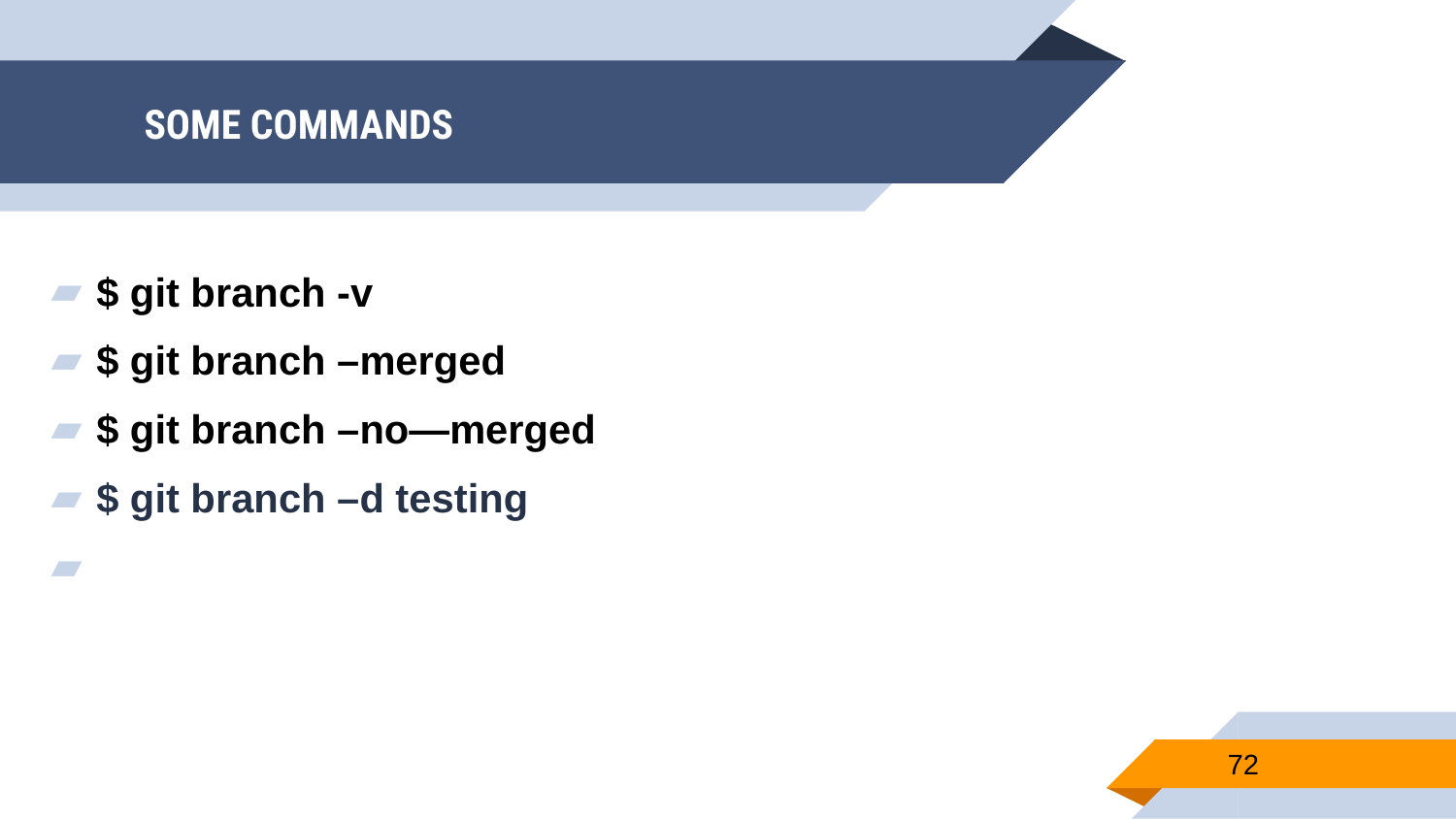

# SOME COMMANDS
 $ git branch -v
 $ git branch –merged
 $ git branch –no—merged
 $ git branch –d testing

72